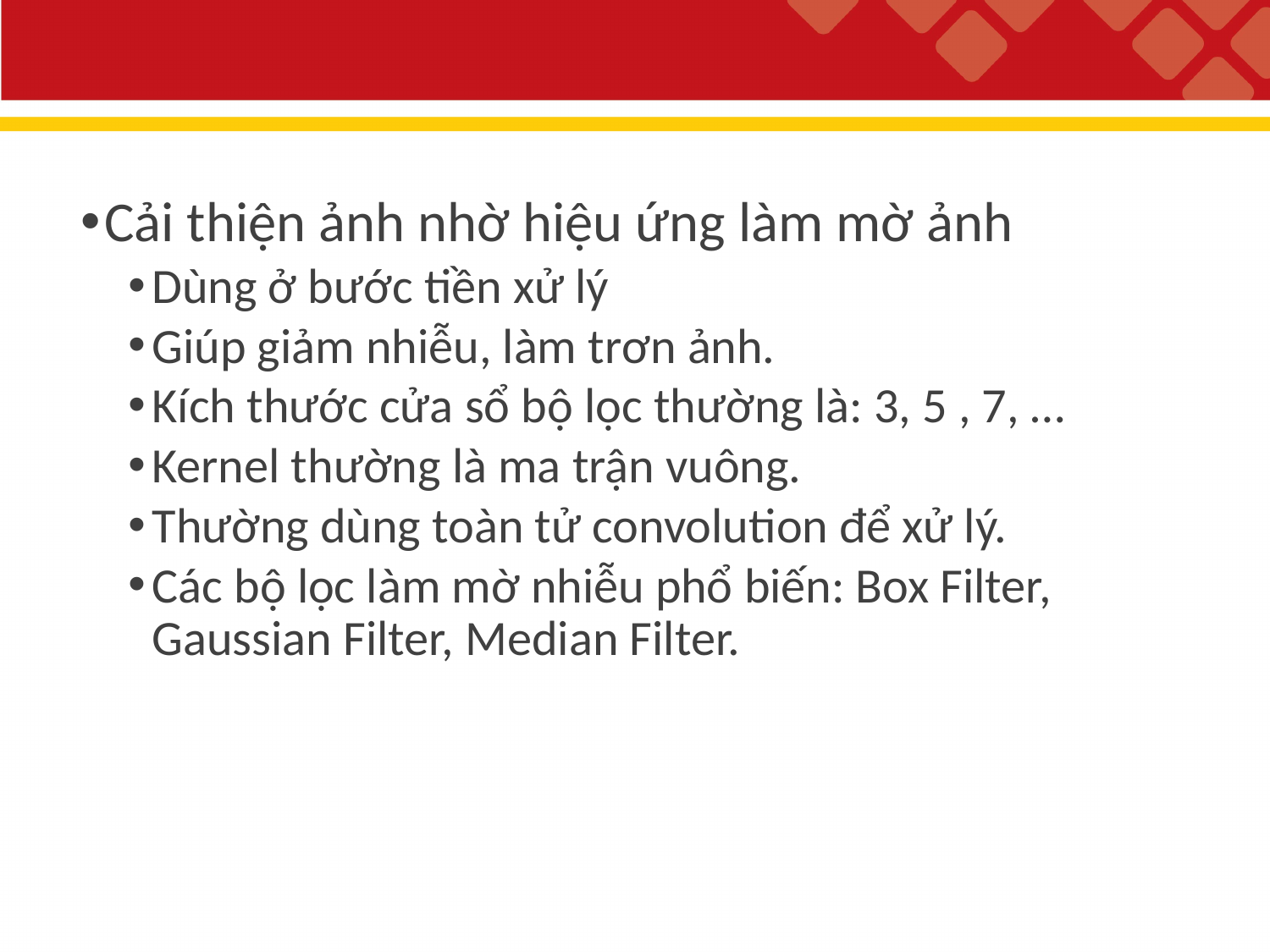

#
Cải thiện ảnh nhờ hiệu ứng làm mờ ảnh
Dùng ở bước tiền xử lý
Giúp giảm nhiễu, làm trơn ảnh.
Kích thước cửa sổ bộ lọc thường là: 3, 5 , 7, …
Kernel thường là ma trận vuông.
Thường dùng toàn tử convolution để xử lý.
Các bộ lọc làm mờ nhiễu phổ biến: Box Filter, Gaussian Filter, Median Filter.